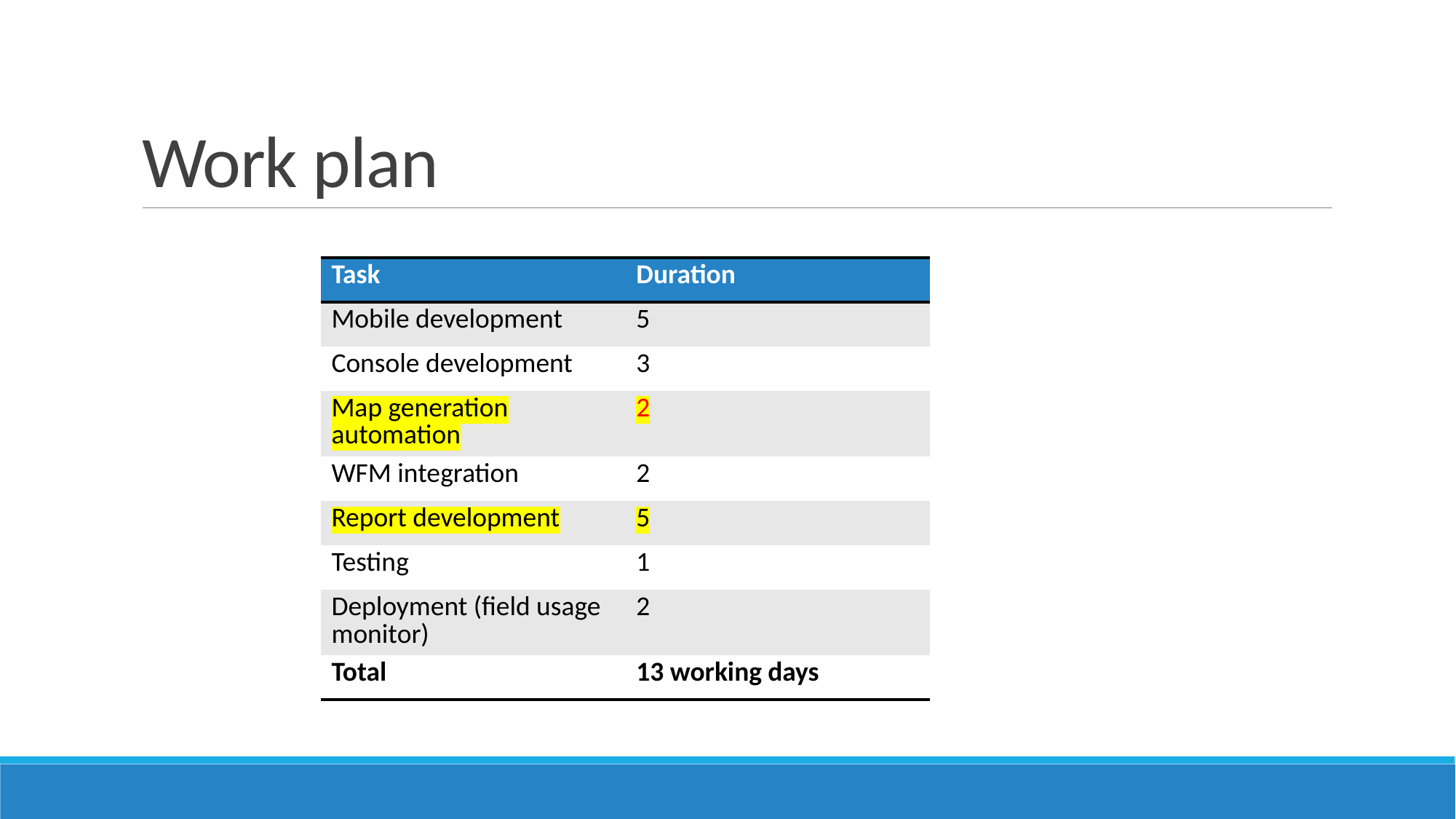

# Work plan
| Task | Duration |
| --- | --- |
| Mobile development | 5 |
| Console development | 3 |
| Map generation automation | 2 |
| WFM integration | 2 |
| Report development | 5 |
| Testing | 1 |
| Deployment (field usage monitor) | 2 |
| Total | 13 working days |